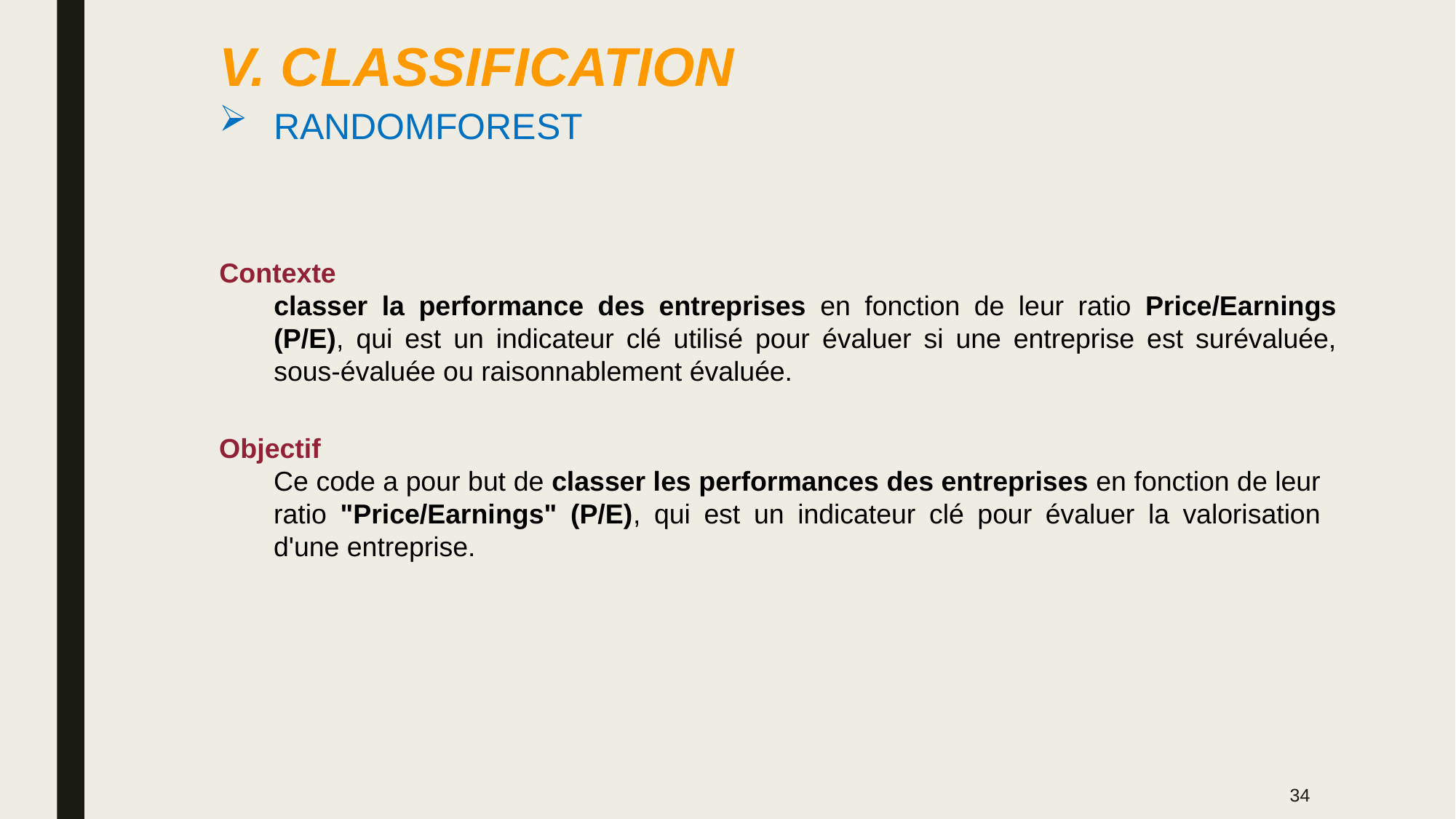

V. CLASSIFICATION
RandomForest
Contexte
classer la performance des entreprises en fonction de leur ratio Price/Earnings (P/E), qui est un indicateur clé utilisé pour évaluer si une entreprise est surévaluée, sous-évaluée ou raisonnablement évaluée.
Objectif
Ce code a pour but de classer les performances des entreprises en fonction de leur ratio "Price/Earnings" (P/E), qui est un indicateur clé pour évaluer la valorisation d'une entreprise.
34